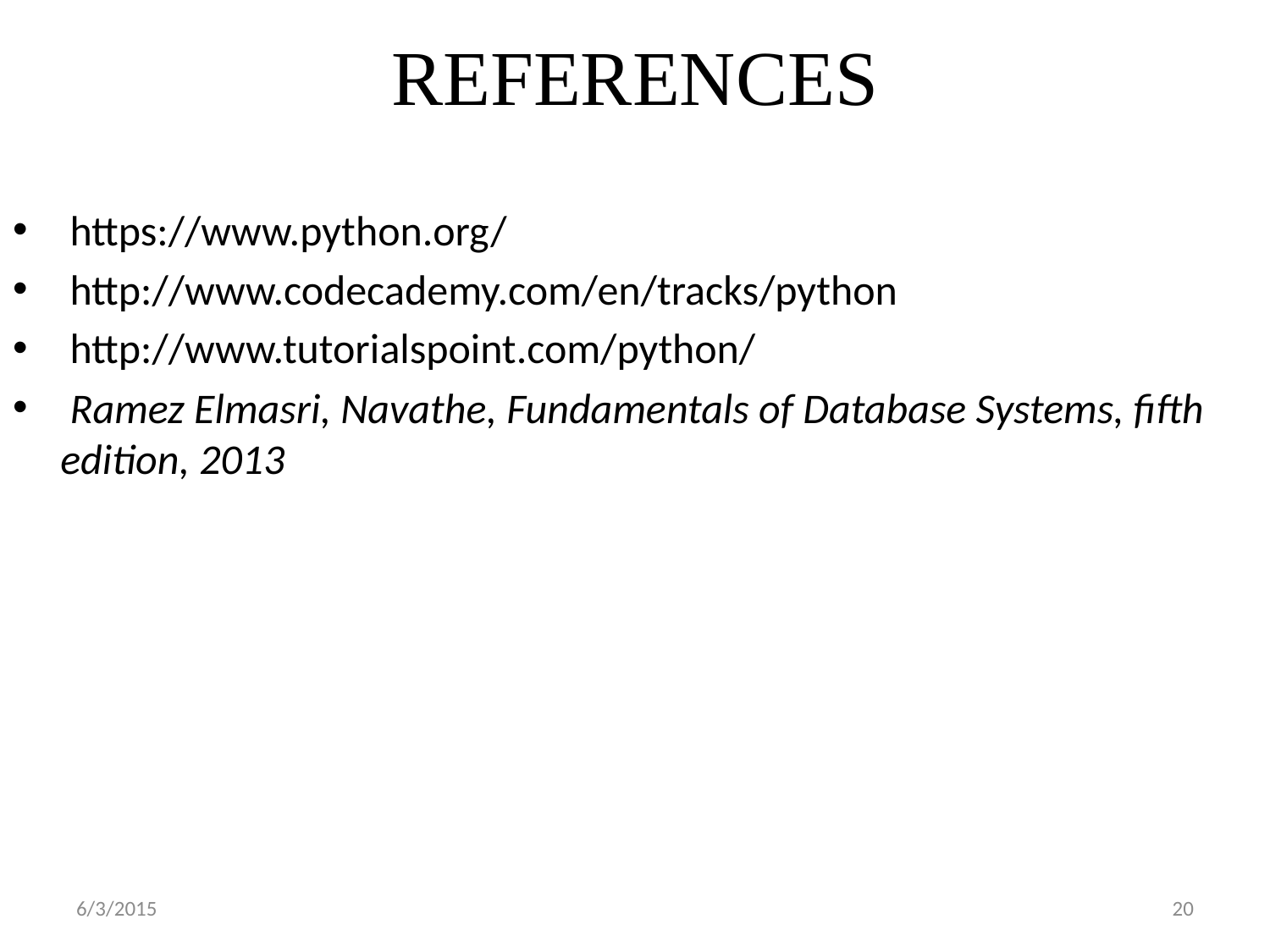

# REFERENCES

 https://www.python.org/
 http://www.codecademy.com/en/tracks/python
 http://www.tutorialspoint.com/python/
 Ramez Elmasri, Navathe, Fundamentals of Database Systems, fifth edition, 2013
6/3/2015
20